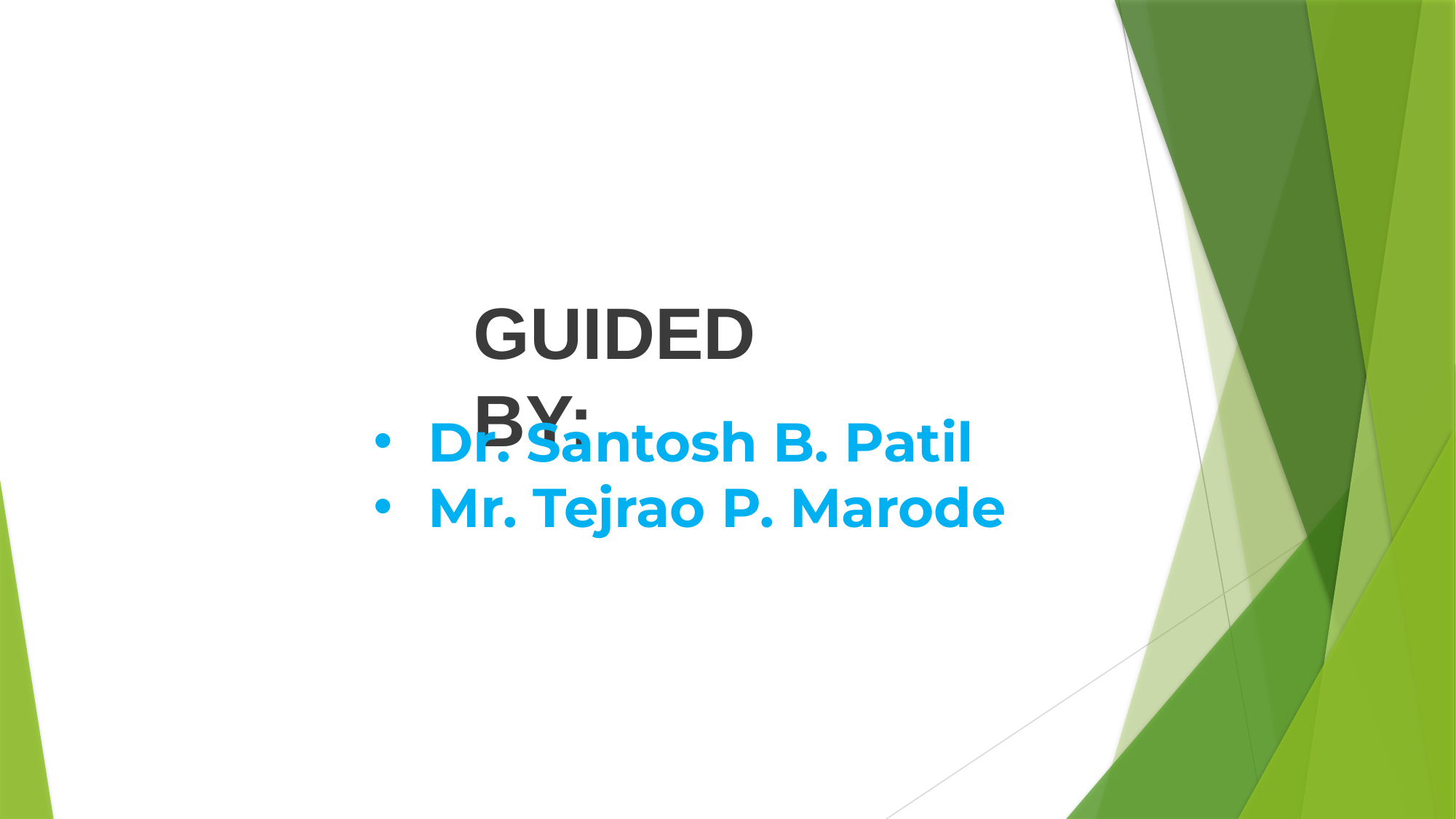

GUIDED BY:
Dr. Santosh B. Patil
Mr. Tejrao P. Marode